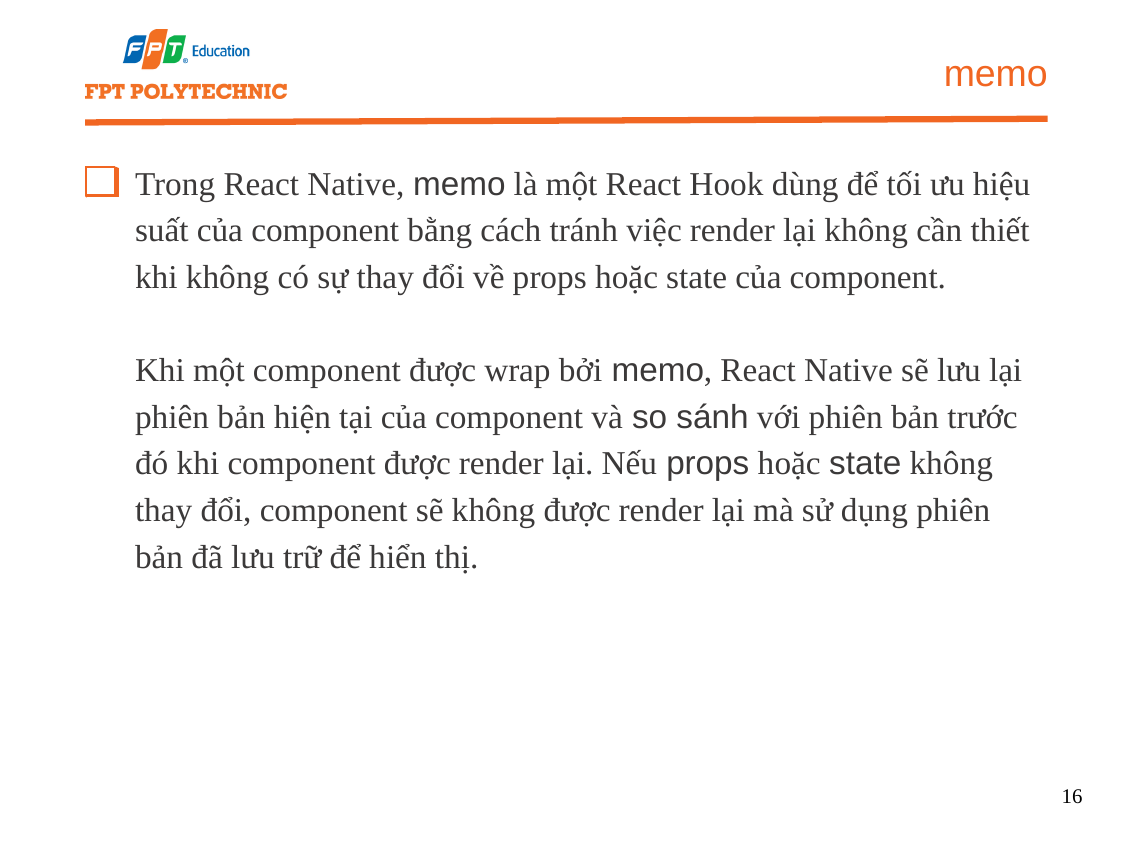

memo

Trong React Native, memo là một React Hook dùng để tối ưu hiệu suất của component bằng cách tránh việc render lại không cần thiết khi không có sự thay đổi về props hoặc state của component.

Khi một component được wrap bởi memo, React Native sẽ lưu lại phiên bản hiện tại của component và so sánh với phiên bản trước đó khi component được render lại. Nếu props hoặc state không thay đổi, component sẽ không được render lại mà sử dụng phiên bản đã lưu trữ để hiển thị.

16